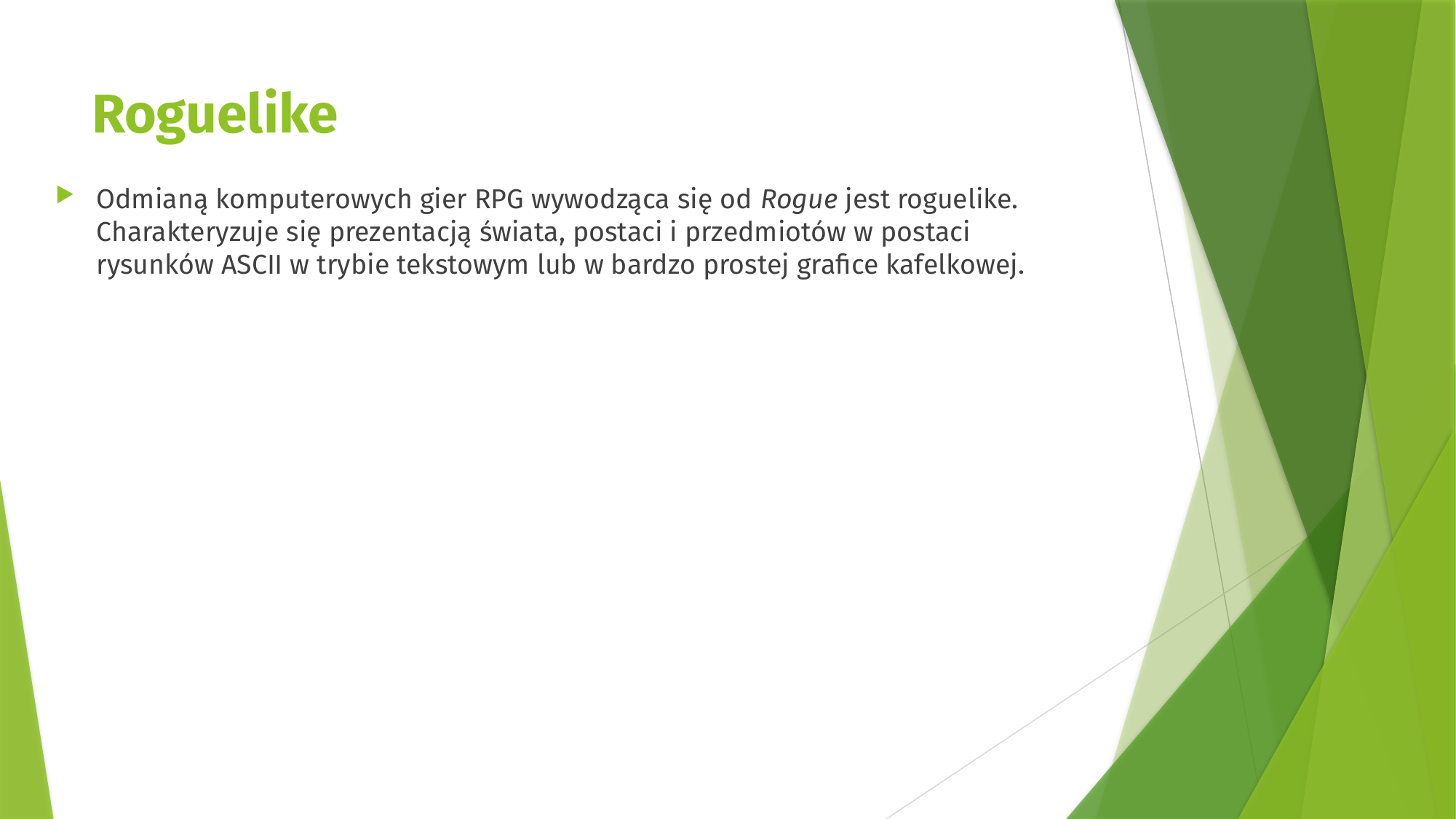

# Roguelike
Odmianą komputerowych gier RPG wywodząca się od Rogue jest roguelike. Charakteryzuje się prezentacją świata, postaci i przedmiotów w postaci rysunków ASCII w trybie tekstowym lub w bardzo prostej grafice kafelkowej.